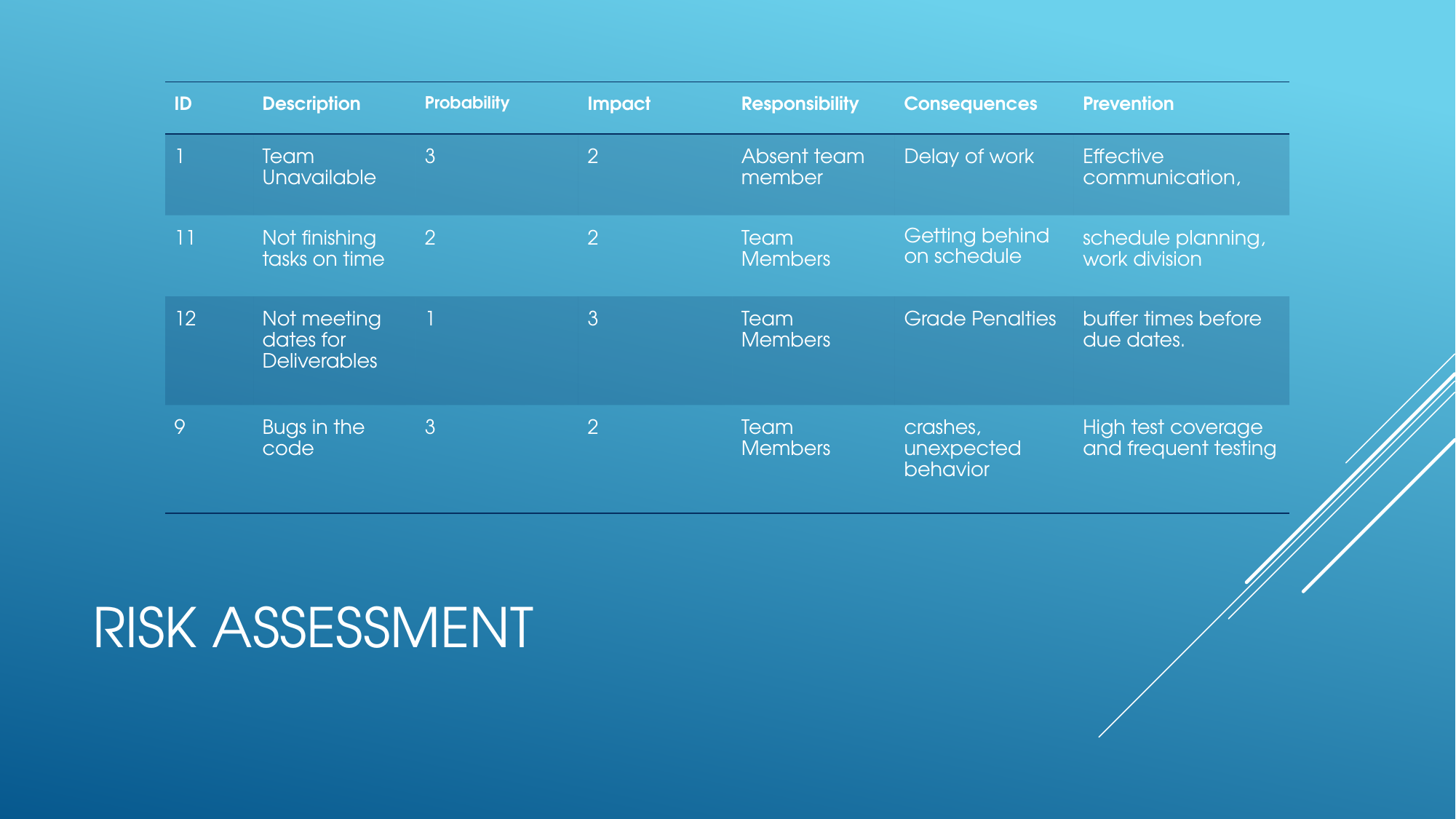

| ID | Description | Probability | Impact | Responsibility | Consequences | Prevention |
| --- | --- | --- | --- | --- | --- | --- |
| 1 | Team Unavailable | 3 | 2 | Absent team member | Delay of work | Effective communication, |
| 11 | Not finishing tasks on time | 2 | 2 | Team Members | Getting behind on schedule | schedule planning, work division |
| 12 | Not meeting dates for Deliverables | 1 | 3 | Team Members | Grade Penalties | buffer times before due dates. |
| 9 | Bugs in the code | 3 | 2 | Team Members | crashes, unexpected behavior | High test coverage and frequent testing |
# Risk Assessment